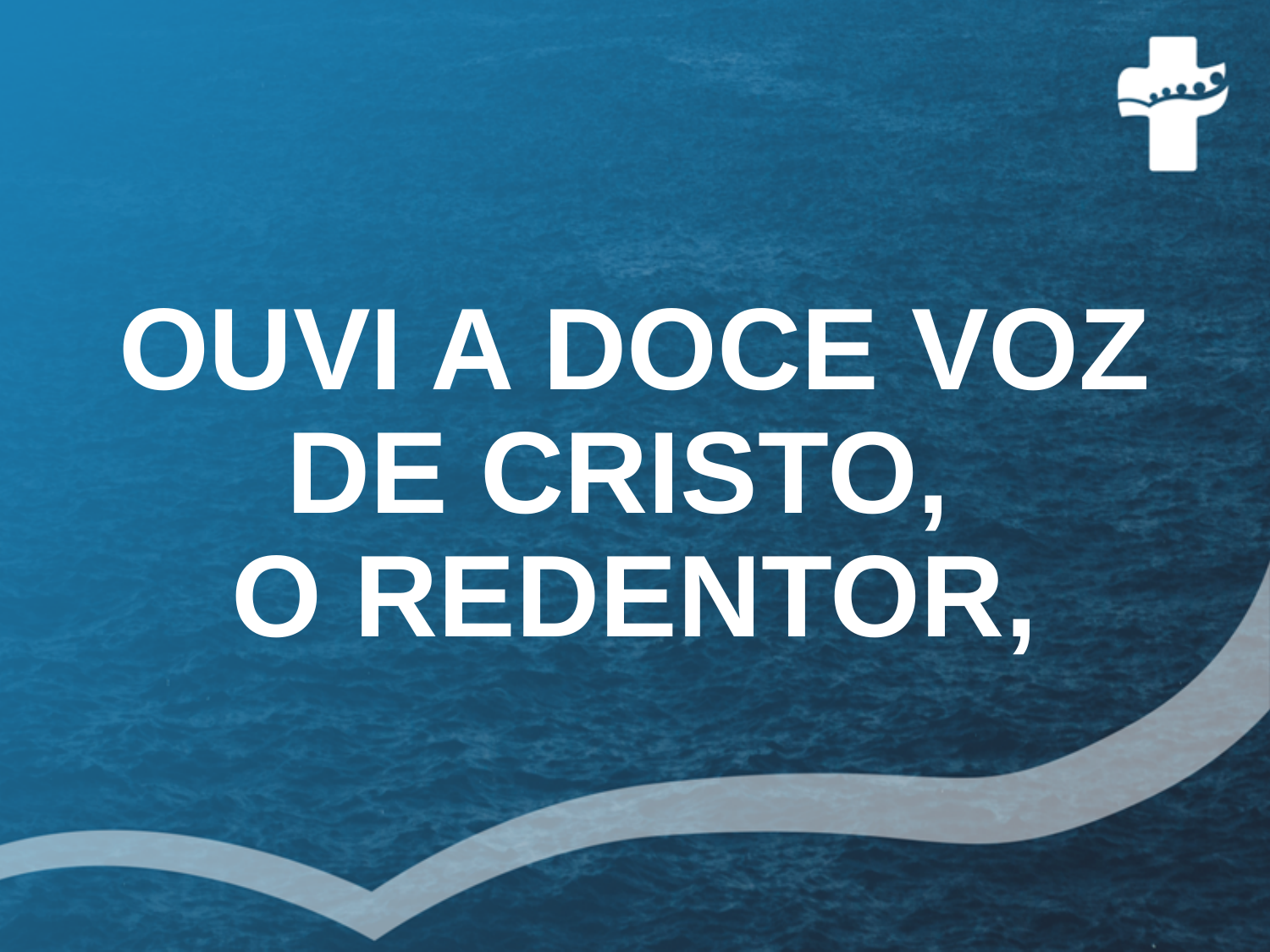

# OUVI A DOCE VOZ DE CRISTO, O REDENTOR,